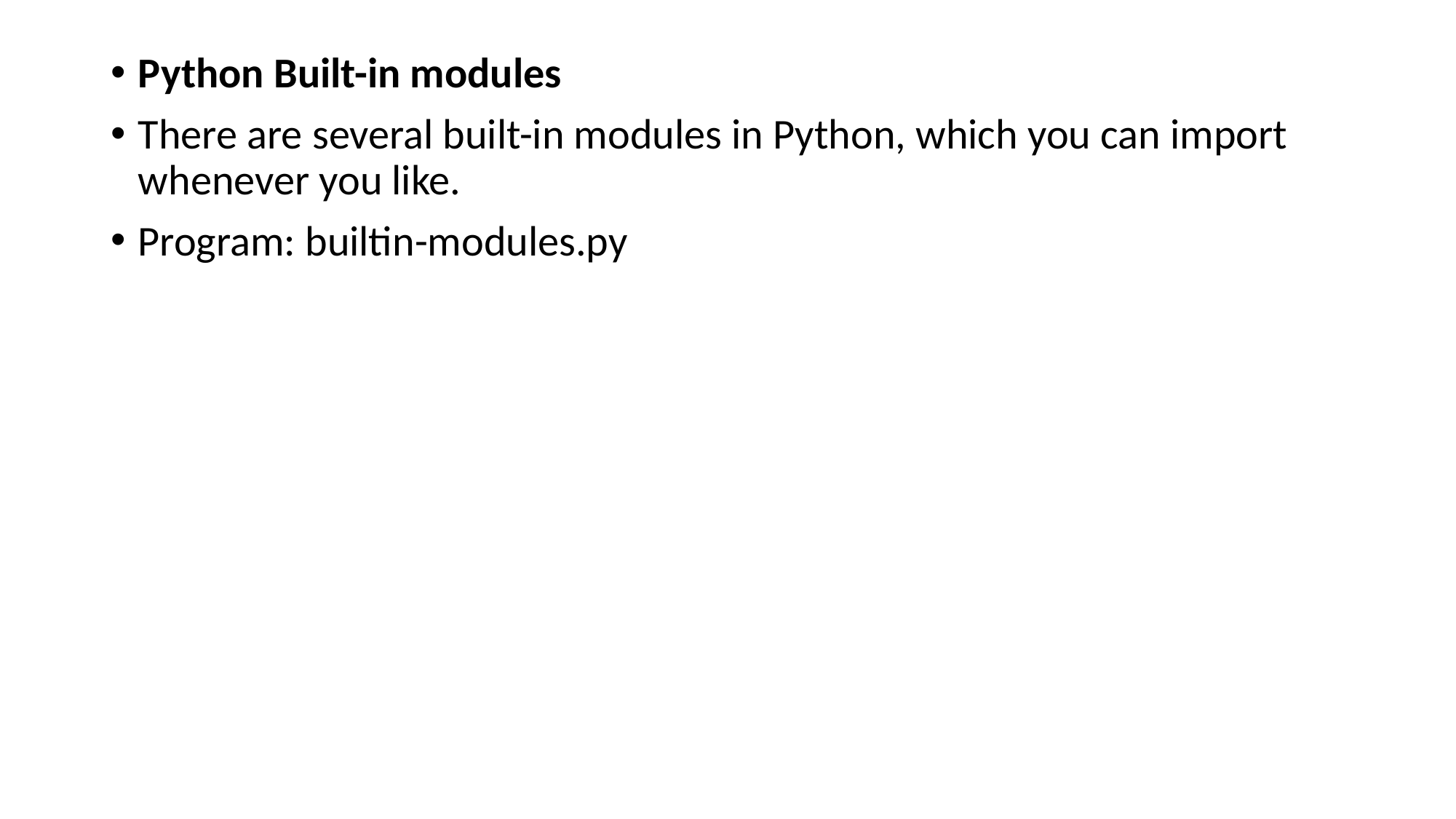

Python Built-in modules
There are several built-in modules in Python, which you can import whenever you like.
Program: builtin-modules.py